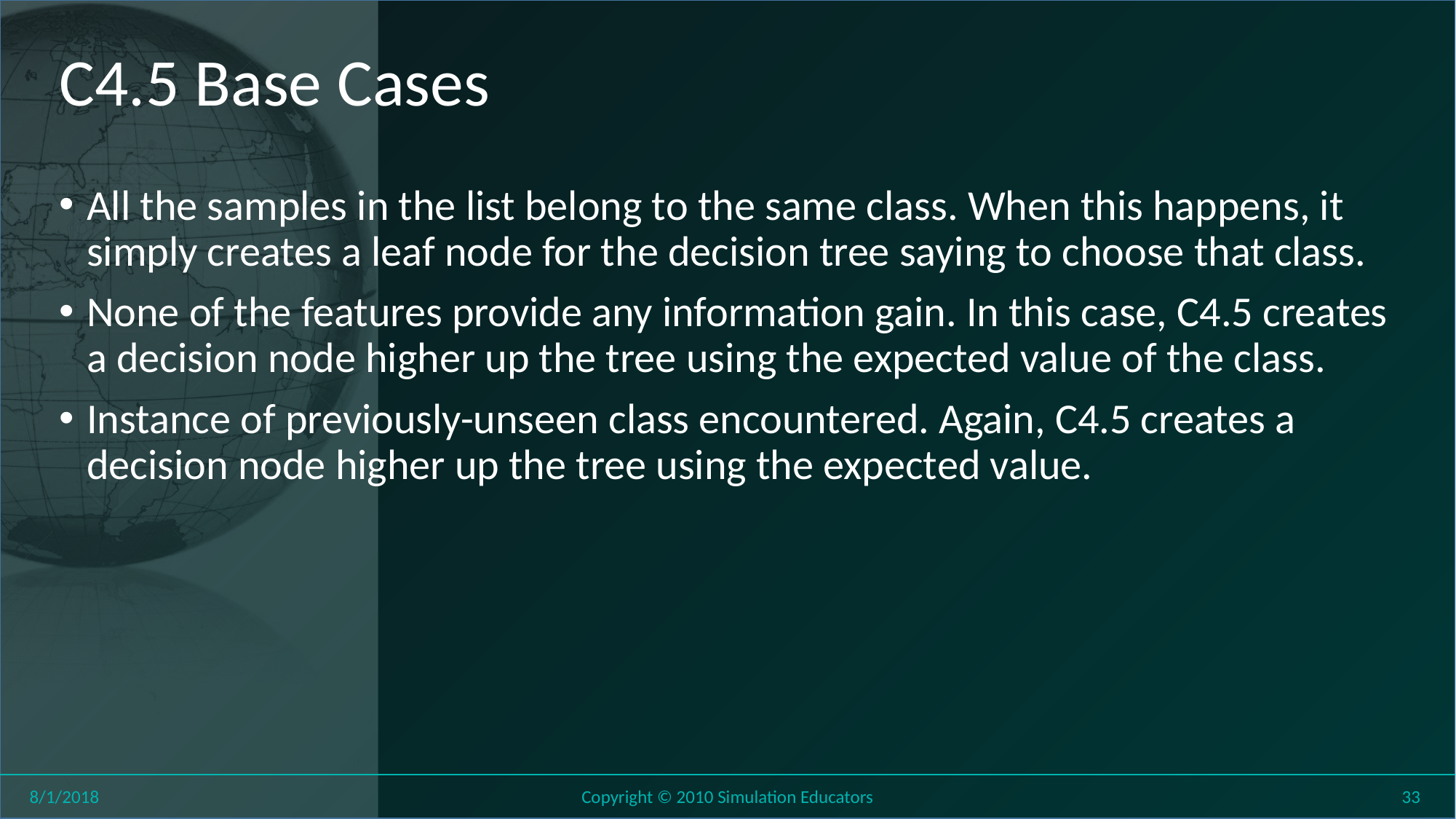

# C4.5 Base Cases
All the samples in the list belong to the same class. When this happens, it simply creates a leaf node for the decision tree saying to choose that class.
None of the features provide any information gain. In this case, C4.5 creates a decision node higher up the tree using the expected value of the class.
Instance of previously-unseen class encountered. Again, C4.5 creates a decision node higher up the tree using the expected value.

8/1/2018
Copyright © 2010 Simulation Educators
33